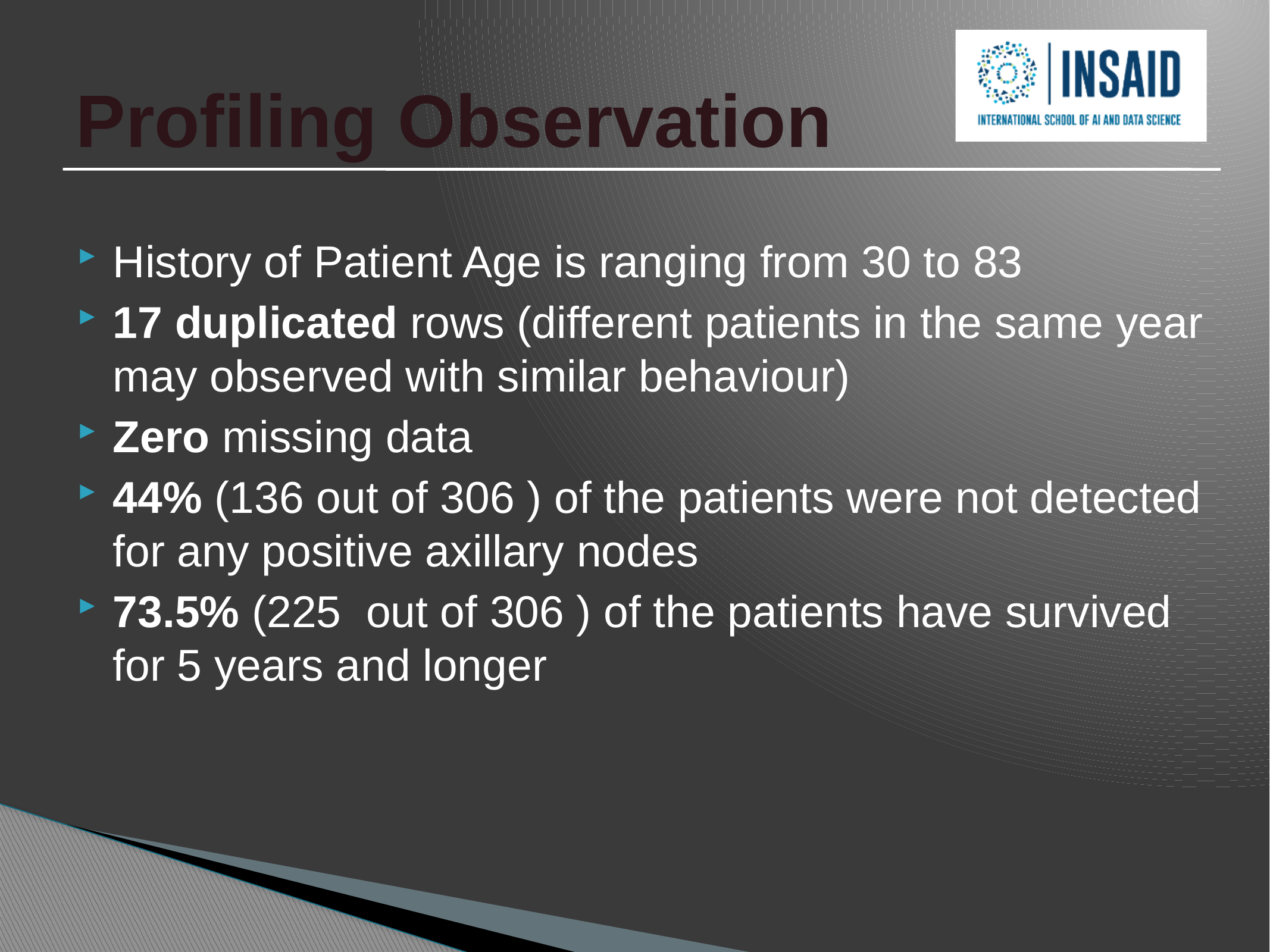

# Profiling Observation
History of Patient Age is ranging from 30 to 83
17 duplicated rows (different patients in the same year may observed with similar behaviour)
Zero missing data
44% (136 out of 306 ) of the patients were not detected for any positive axillary nodes
73.5% (225  out of 306 ) of the patients have survived for 5 years and longer